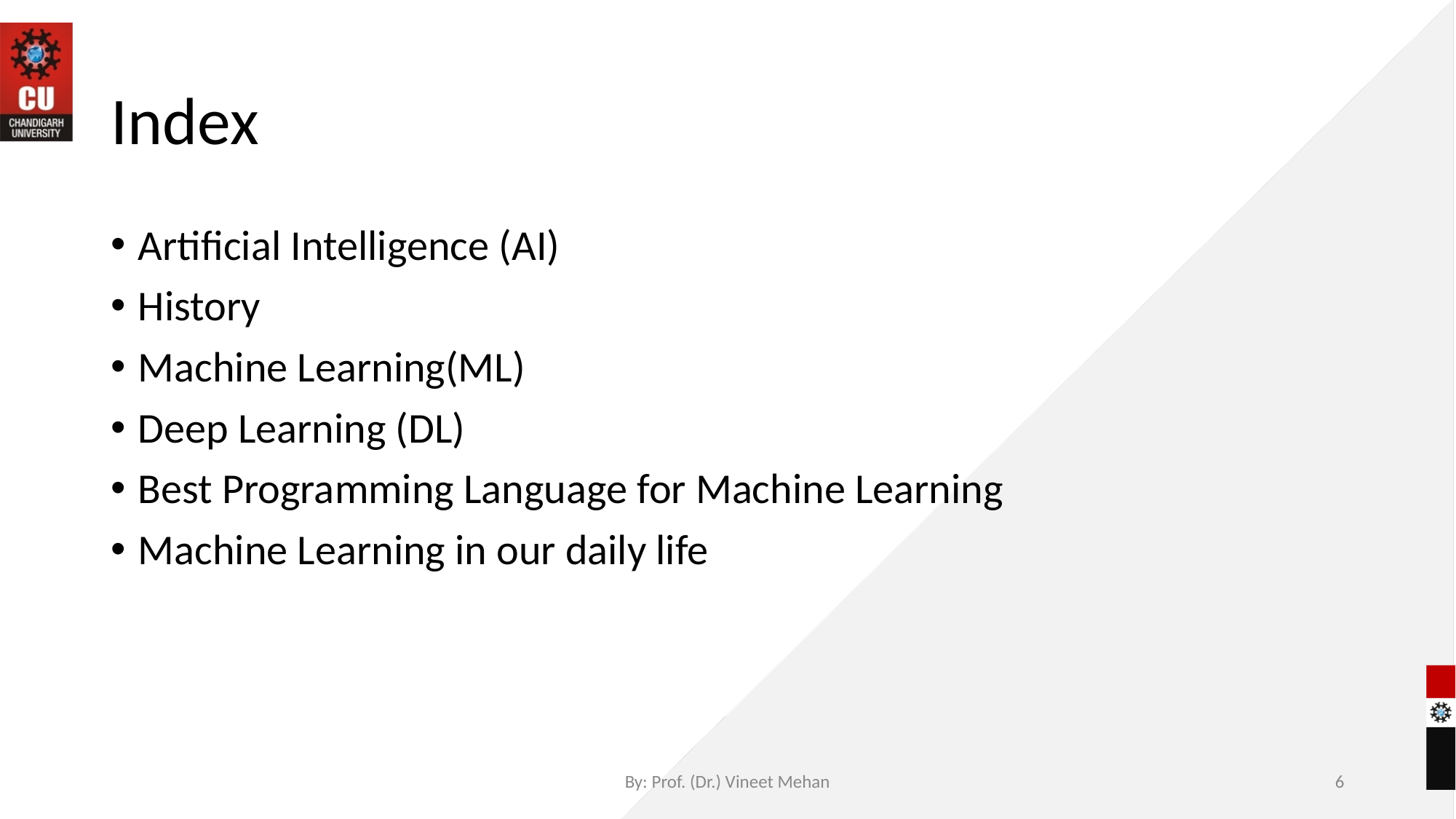

# Index
Artificial Intelligence (AI)
History
Machine Learning(ML)
Deep Learning (DL)
Best Programming Language for Machine Learning
Machine Learning in our daily life

By: Prof. (Dr.) Vineet Mehan
6